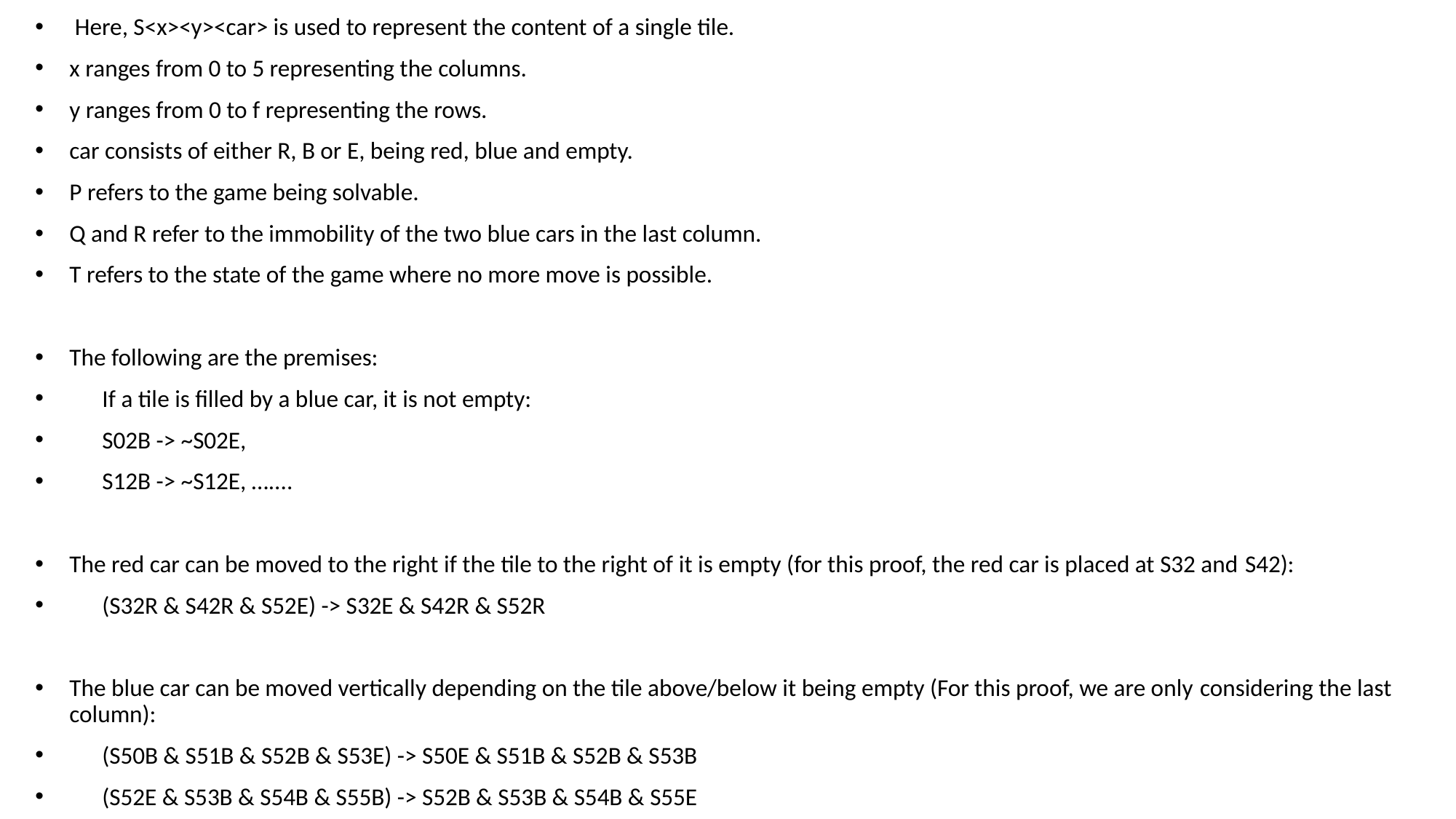

Here, S<x><y><car> is used to represent the content of a single tile.
x ranges from 0 to 5 representing the columns.
y ranges from 0 to f representing the rows.
car consists of either R, B or E, being red, blue and empty.
P refers to the game being solvable.
Q and R refer to the immobility of the two blue cars in the last column.
T refers to the state of the game where no more move is possible.

The following are the premises:
      If a tile is filled by a blue car, it is not empty:
      S02B -> ~S02E,
      S12B -> ~S12E, …....

The red car can be moved to the right if the tile to the right of it is empty (for this proof, the red car is placed at S32 and S42):
      (S32R & S42R & S52E) -> S32E & S42R & S52R

The blue car can be moved vertically depending on the tile above/below it being empty (For this proof, we are only considering the last column):
      (S50B & S51B & S52B & S53E) -> S50E & S51B & S52B & S53B
      (S52E & S53B & S54B & S55B) -> S52B & S53B & S54B & S55E